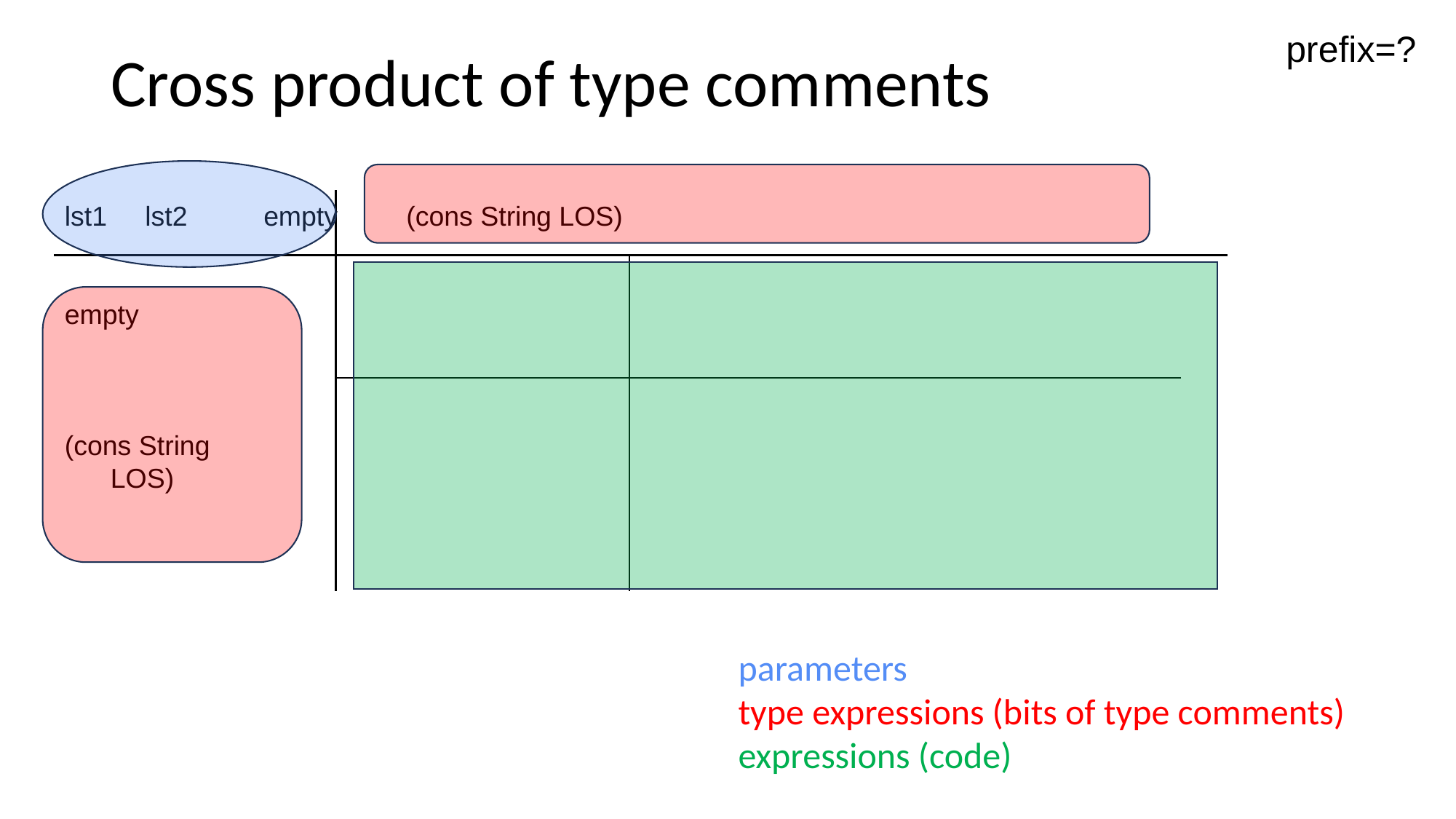

prefix=?
Cross product of type comments

lst1     lst2          empty         (cons String LOS)

empty

(cons String
      LOS)

parameters
type expressions (bits of type comments)
expressions (code)